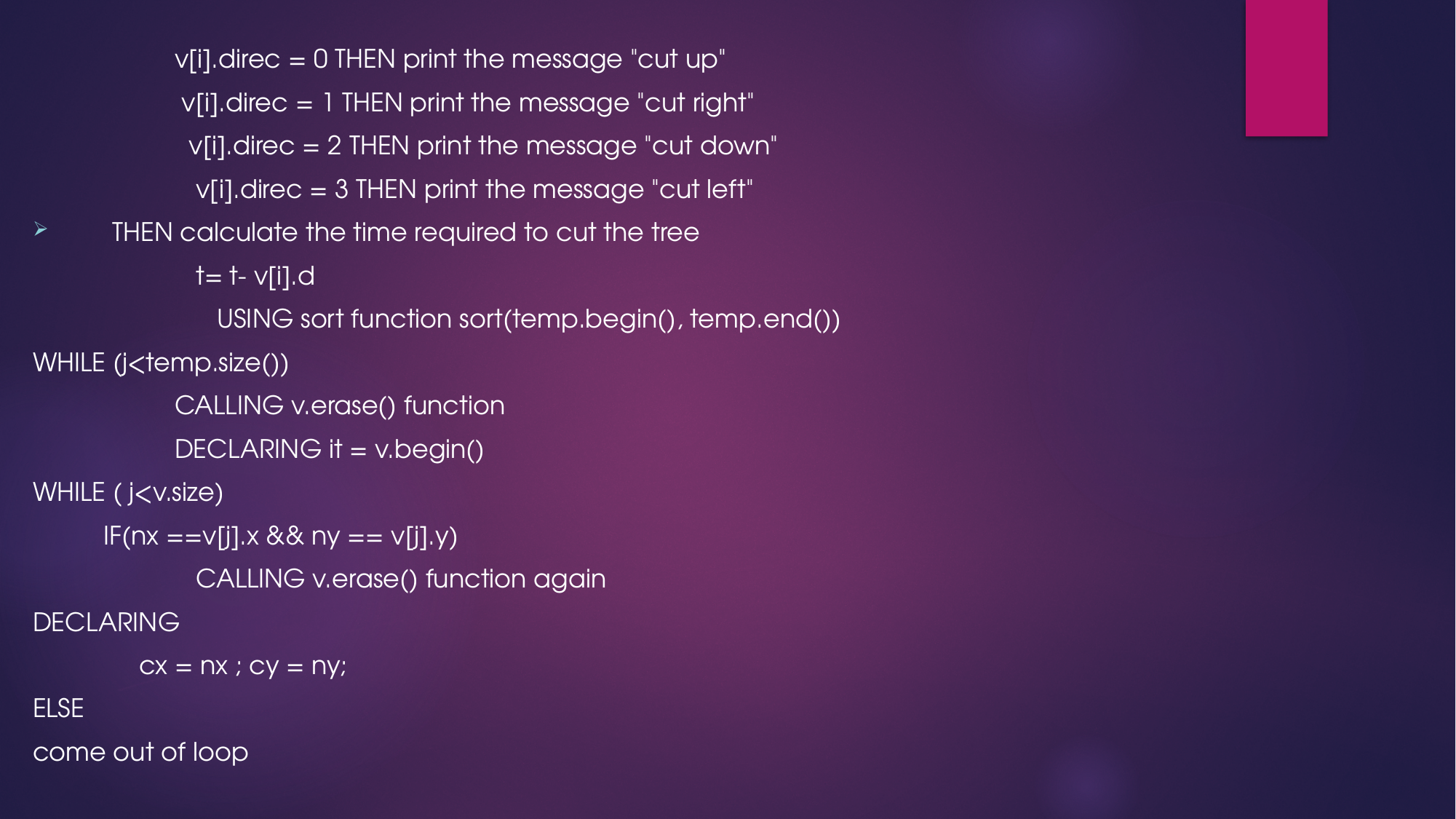

v[i].direc = 0 THEN print the message "cut up"
                     v[i].direc = 1 THEN print the message "cut right"
                      v[i].direc = 2 THEN print the message "cut down"
                       v[i].direc = 3 THEN print the message "cut left"
      THEN calculate the time required to cut the tree
                       t= t- v[i].d
                          USING sort function sort(temp.begin(), temp.end())
WHILE (j<temp.size())
                    CALLING v.erase() function
                    DECLARING it = v.begin()
WHILE ( j<v.size)
          IF(nx ==v[j].x && ny == v[j].y)
                       CALLING v.erase() function again
DECLARING
               cx = nx ; cy = ny;
ELSE
come out of loop